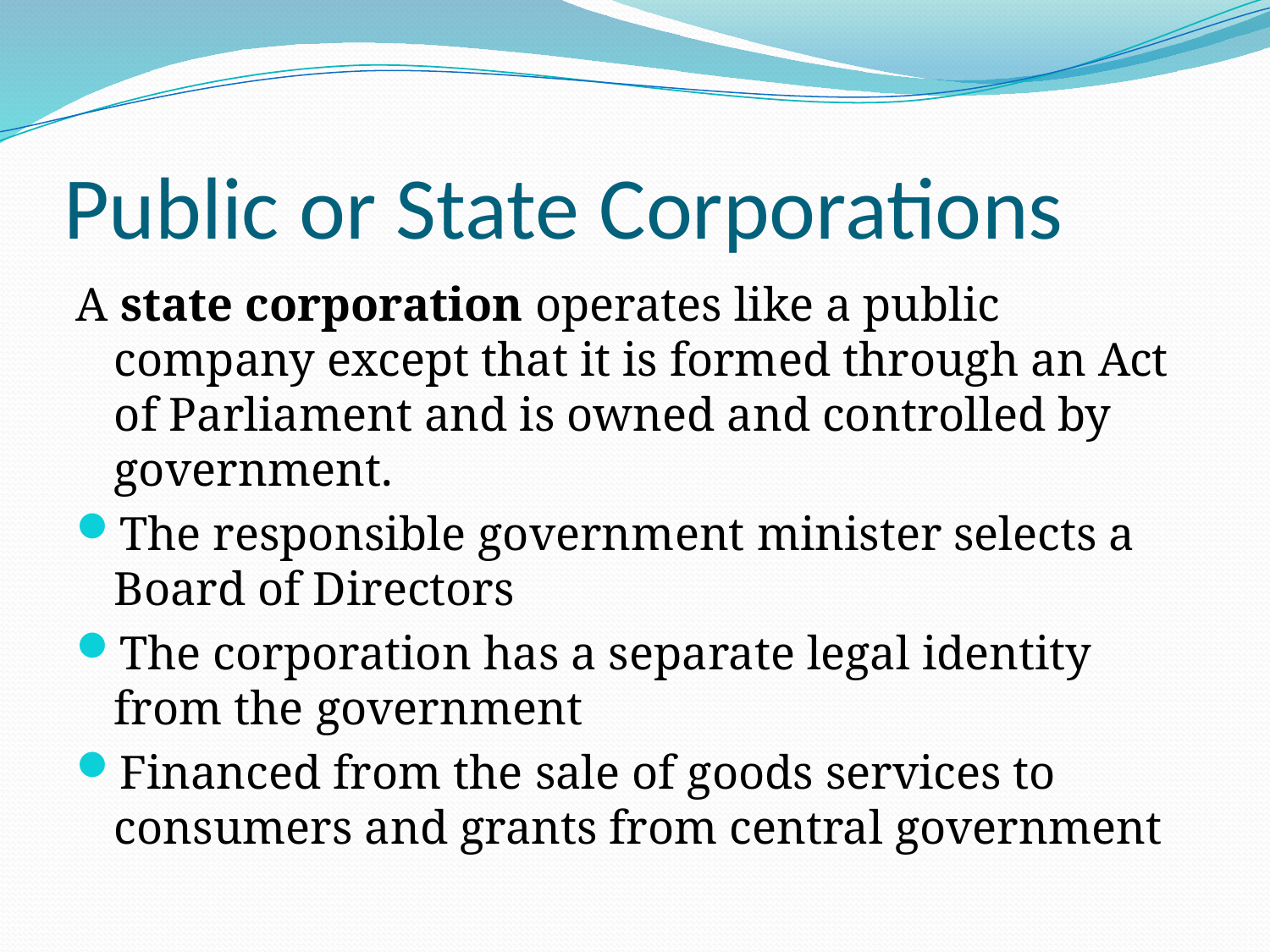

# Public or State Corporations
A state corporation operates like a public company except that it is formed through an Act of Parliament and is owned and controlled by government.
The responsible government minister selects a Board of Directors
The corporation has a separate legal identity from the government
Financed from the sale of goods services to consumers and grants from central government